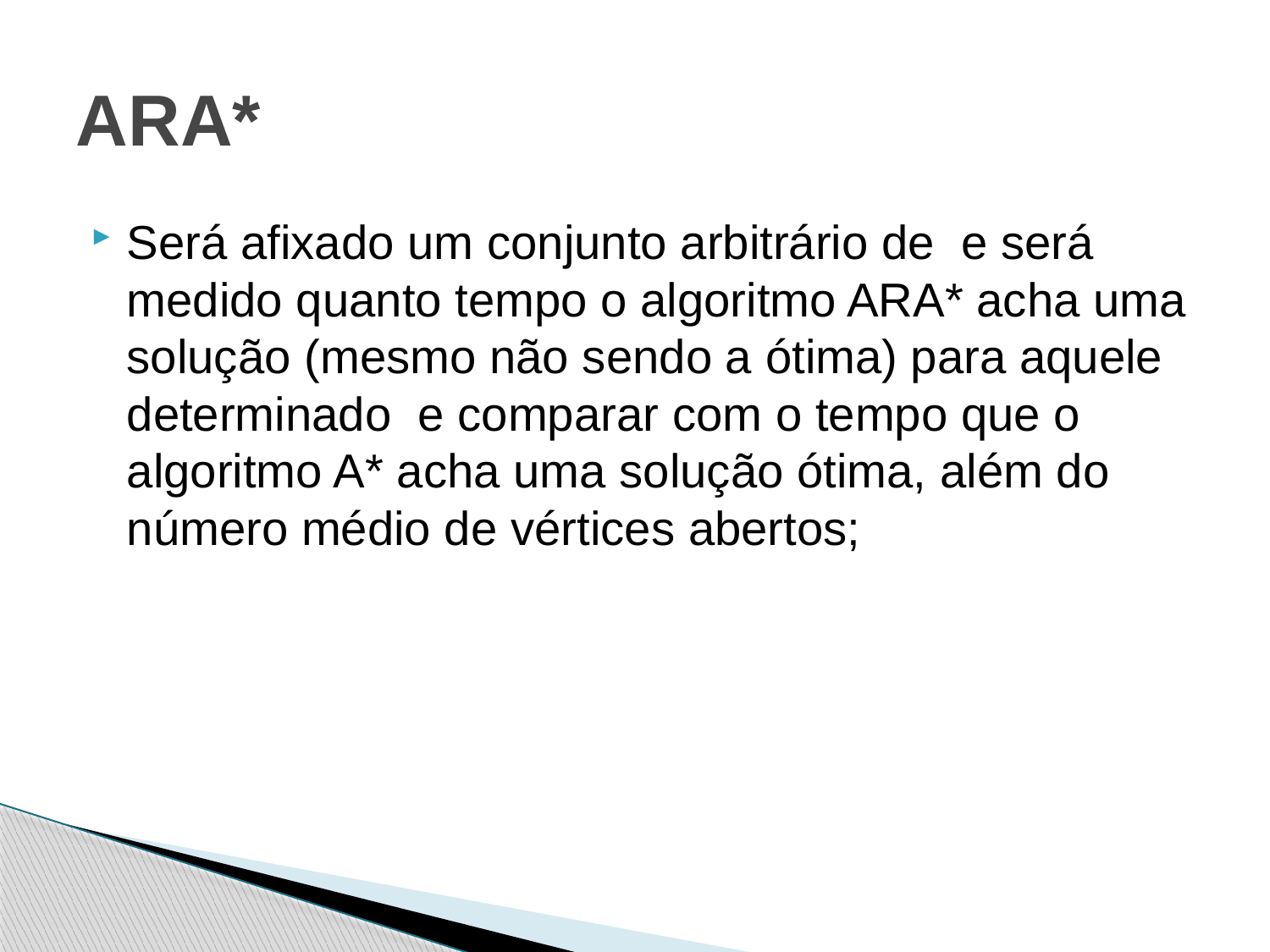

# ARA*
Será afixado um conjunto arbitrário de  e será medido quanto tempo o algoritmo ARA* acha uma solução (mesmo não sendo a ótima) para aquele determinado  e comparar com o tempo que o algoritmo A* acha uma solução ótima, além do número médio de vértices abertos;